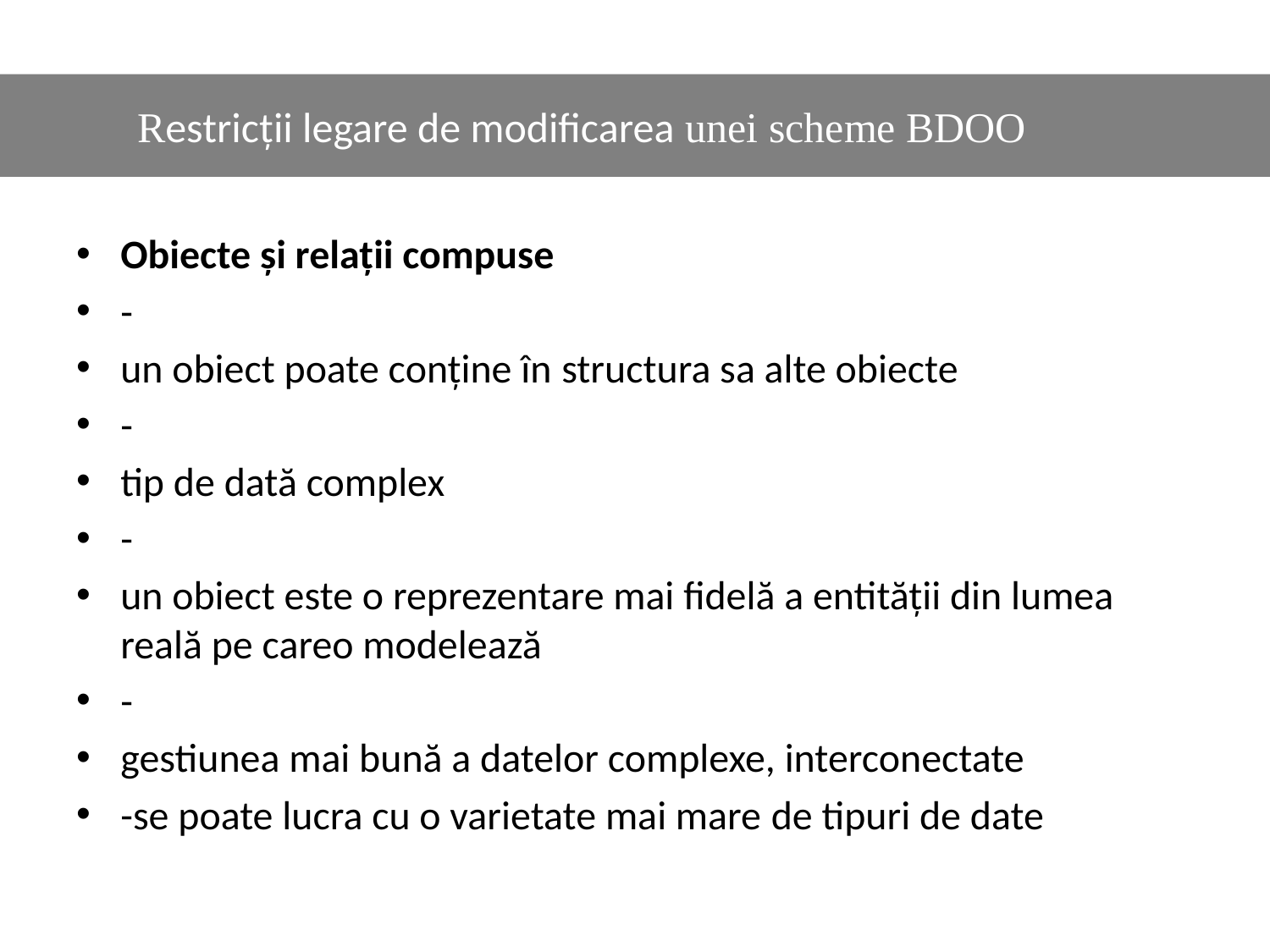

#
	Restricții legare de modificarea unei scheme BDOO
Obiecte și relații compuse
-
un obiect poate conține în structura sa alte obiecte
-
tip de dată complex
-
un obiect este o reprezentare mai fidelă a entității din lumea reală pe careo modelează
-
gestiunea mai bună a datelor complexe, interconectate
-se poate lucra cu o varietate mai mare de tipuri de date